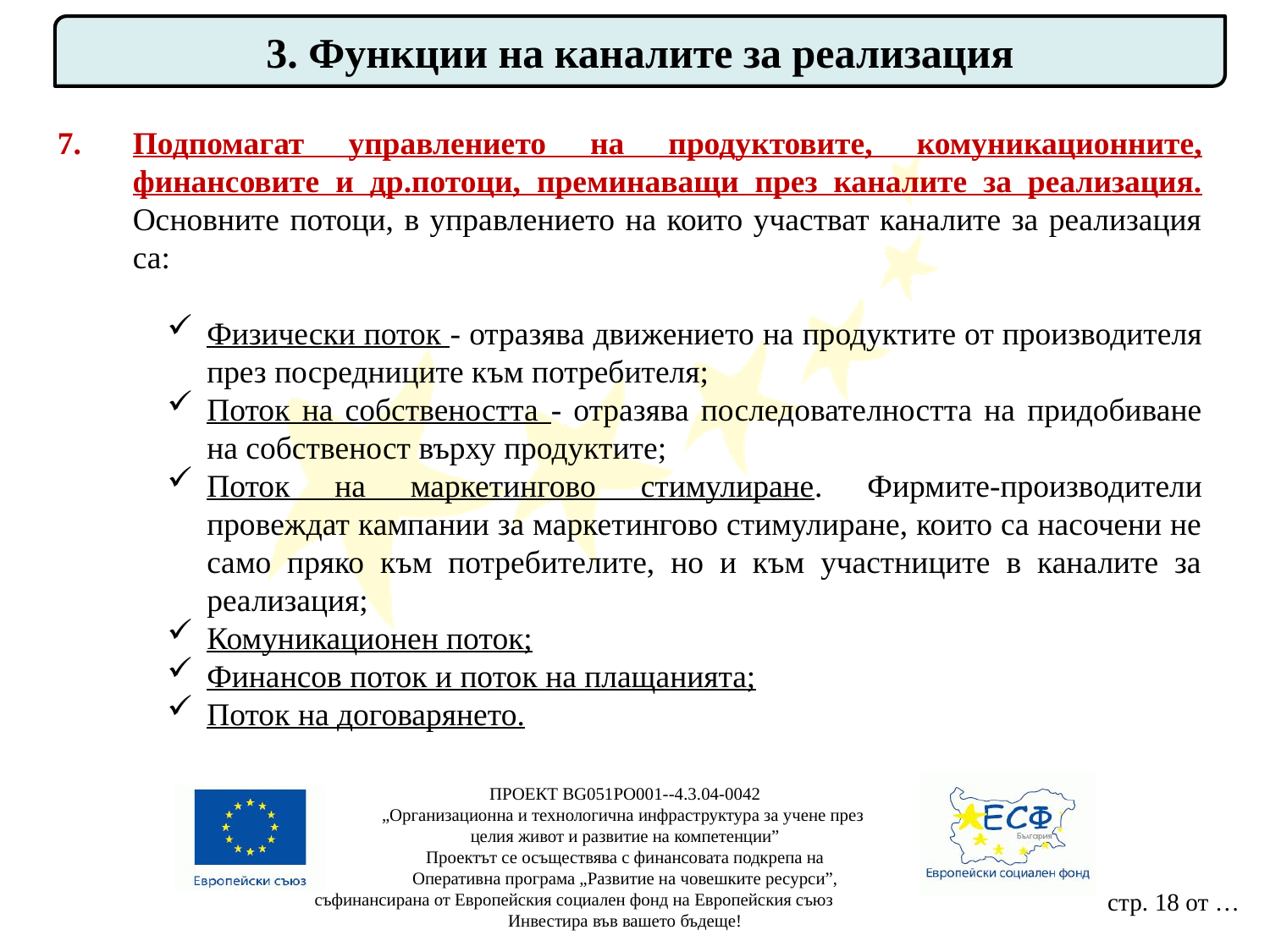

3. Функции на каналите за реализация
Подпомагат управлението на продуктовите, комуникационните, финансовите и др.потоци, преминаващи през каналите за реализация. Основните потоци, в управлението на които участват каналите за реализация са:

Физически поток - отразява движението на продуктите от производителя през посредниците към потребителя;
Поток на собствеността - отразява последователността на придобиване на собственост върху продуктите;
Поток на маркетингово стимулиране. Фирмите-производители провеждат кампании за маркетингово стимулиране, които са насочени не само пряко към потребителите, но и към участниците в каналите за реализация;
Комуникационен поток;
Финансов поток и поток на плащанията;
Поток на договарянето.

ПРОЕКТ BG051PO001--4.3.04-0042
„Организационна и технологична инфраструктура за учене през
целия живот и развитие на компетенции”
Проектът се осъществява с финансовата подкрепа на
Оперативна програма „Развитие на човешките ресурси”,
съфинансирана от Европейския социален фонд на Европейския съюз
Инвестира във вашето бъдеще!